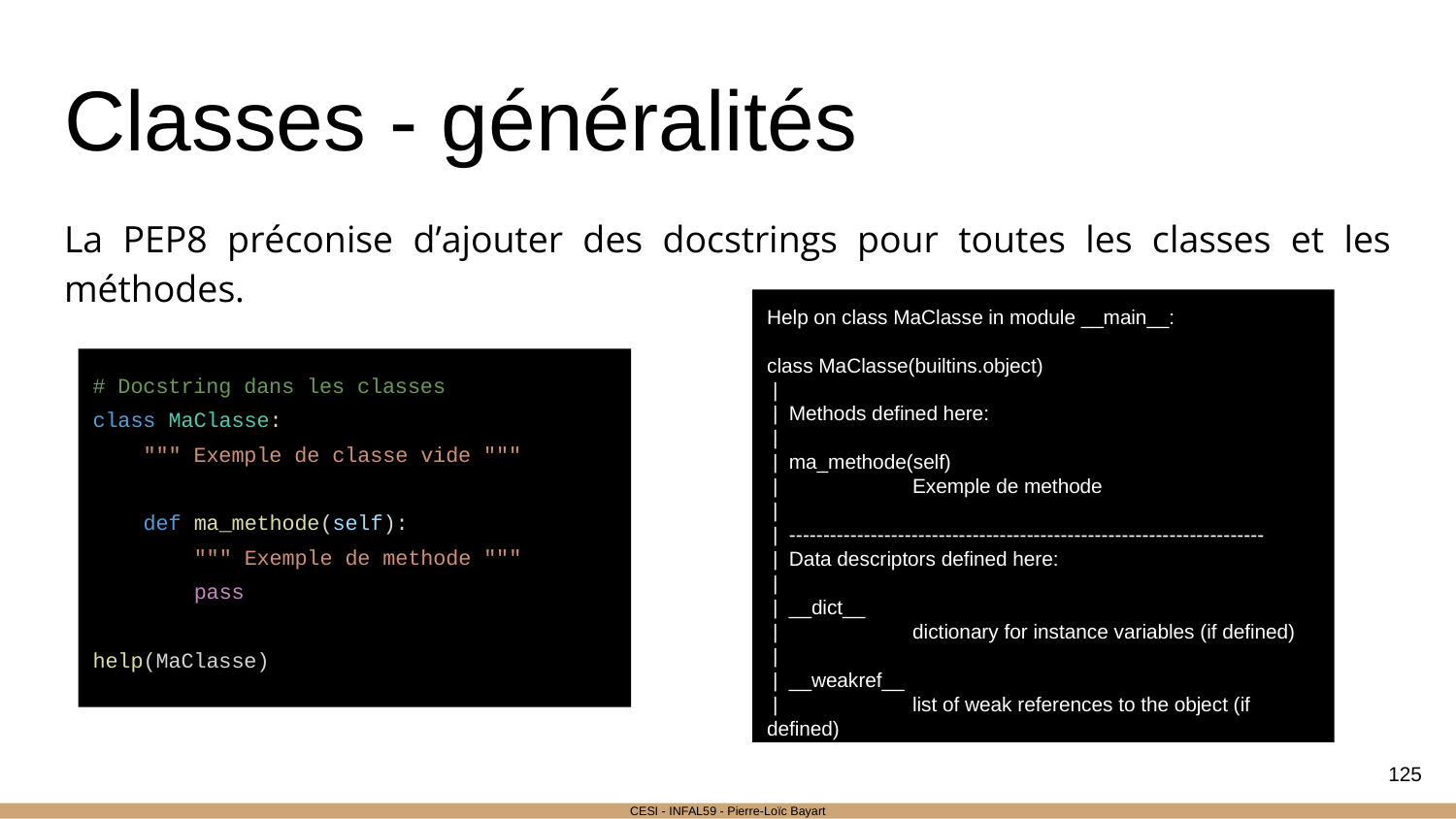

# Classes - généralités
La PEP8 préconise d’ajouter des docstrings pour toutes les classes et les méthodes.

Help on class MaClasse in module __main__:

class MaClasse(builtins.object)
 |
 |  Methods defined here:
 |
 |  ma_methode(self)
 |  	Exemple de methode
 |
 |  ----------------------------------------------------------------------
 |  Data descriptors defined here:
 |
 |  __dict__
 |  	dictionary for instance variables (if defined)
 |
 |  __weakref__
 |  	list of weak references to the object (if defined)
# Docstring dans les classes
class MaClasse:
    """ Exemple de classe vide """

    def ma_methode(self):
        """ Exemple de methode """
        pass

help(MaClasse)
125